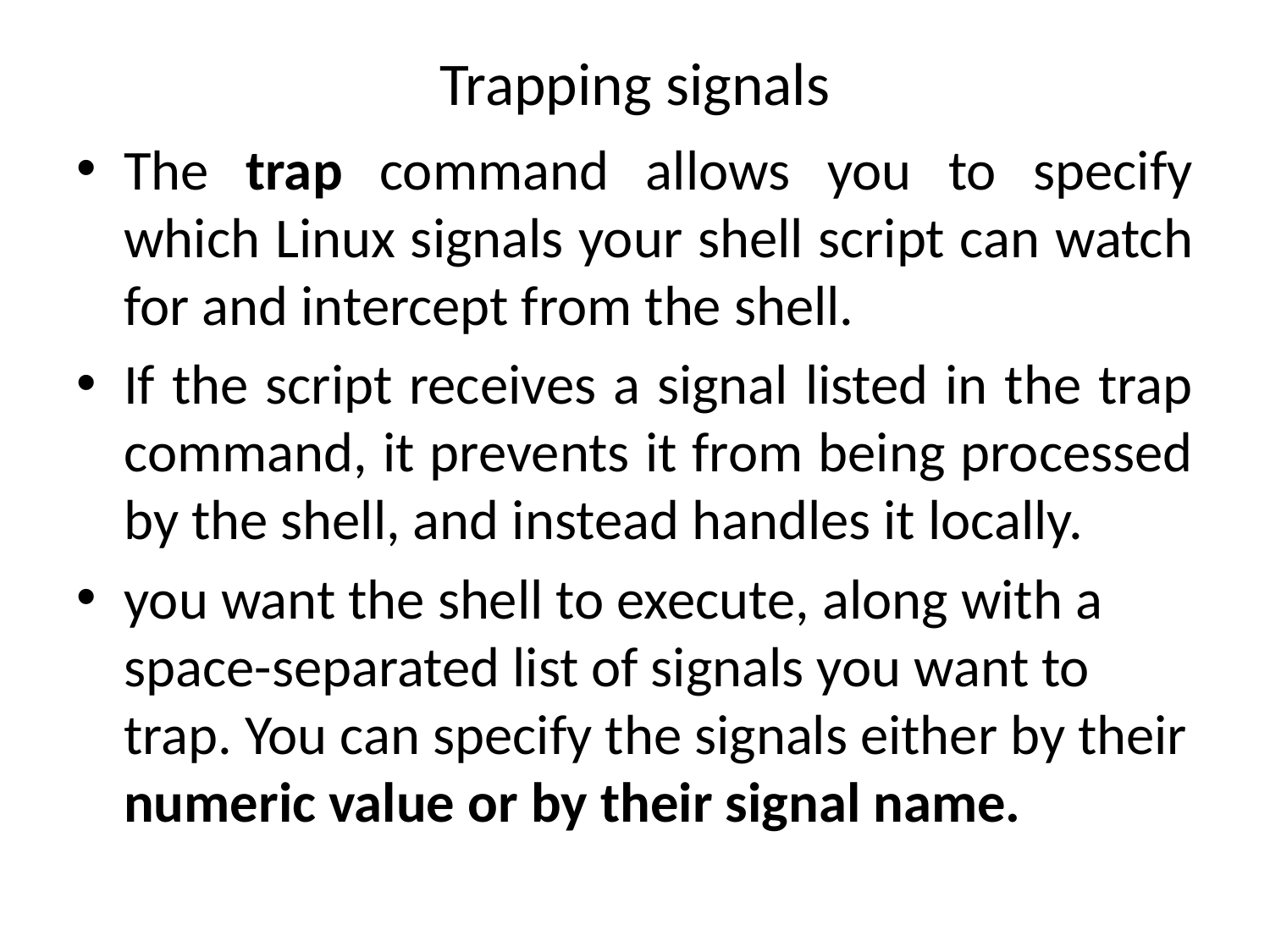

# Trapping signals
The trap command allows you to specify which Linux signals your shell script can watch for and intercept from the shell.
If the script receives a signal listed in the trap command, it prevents it from being processed by the shell, and instead handles it locally.
you want the shell to execute, along with a space-separated list of signals you want to trap. You can specify the signals either by their numeric value or by their signal name.